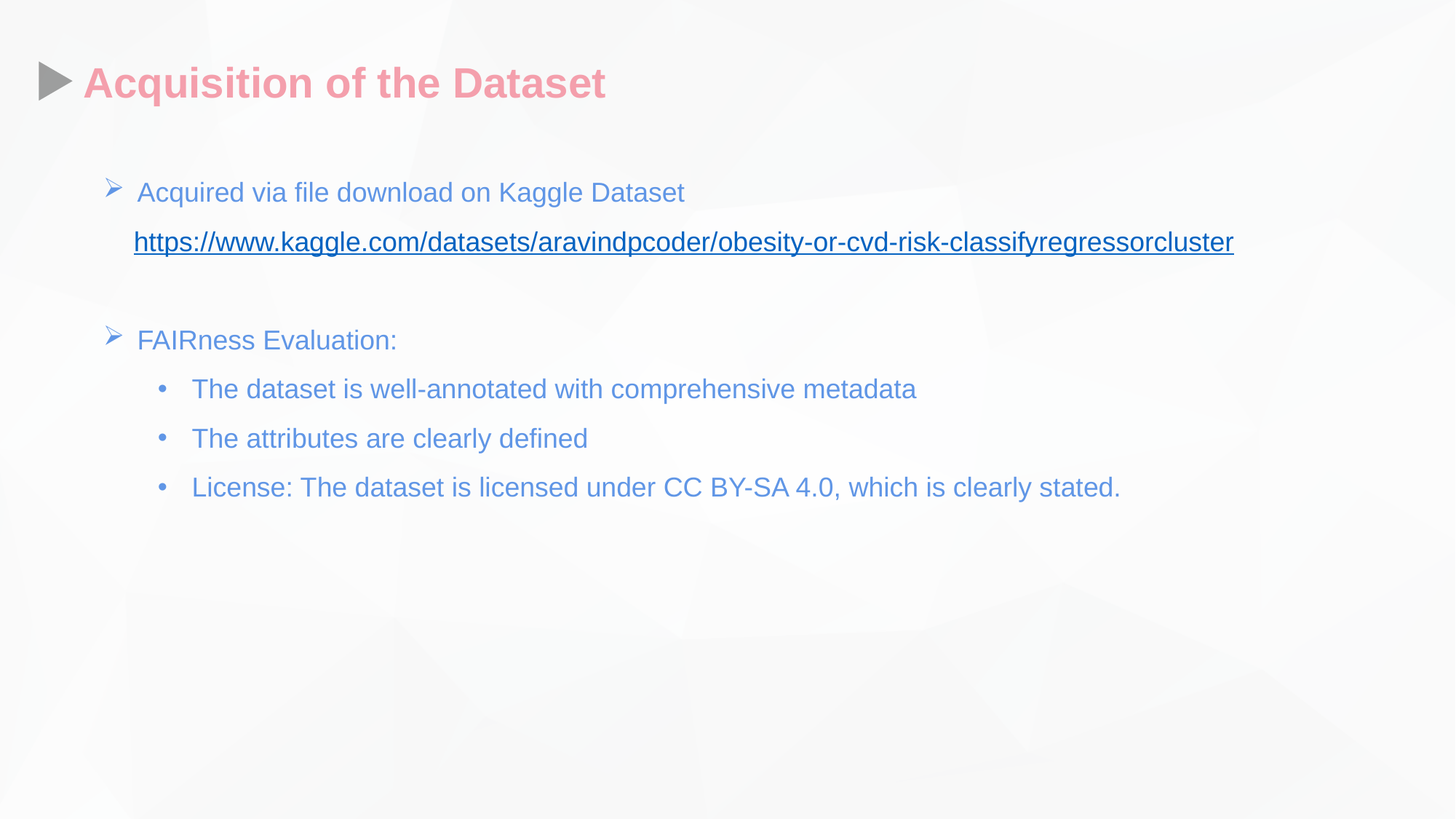

Acquisition of the Dataset

Acquired via file download on Kaggle Dataset
    https://www.kaggle.com/datasets/aravindpcoder/obesity-or-cvd-risk-classifyregressorcluster

FAIRness Evaluation:
The dataset is well-annotated with comprehensive metadata
The attributes are clearly defined
License: The dataset is licensed under CC BY-SA 4.0, which is clearly stated.